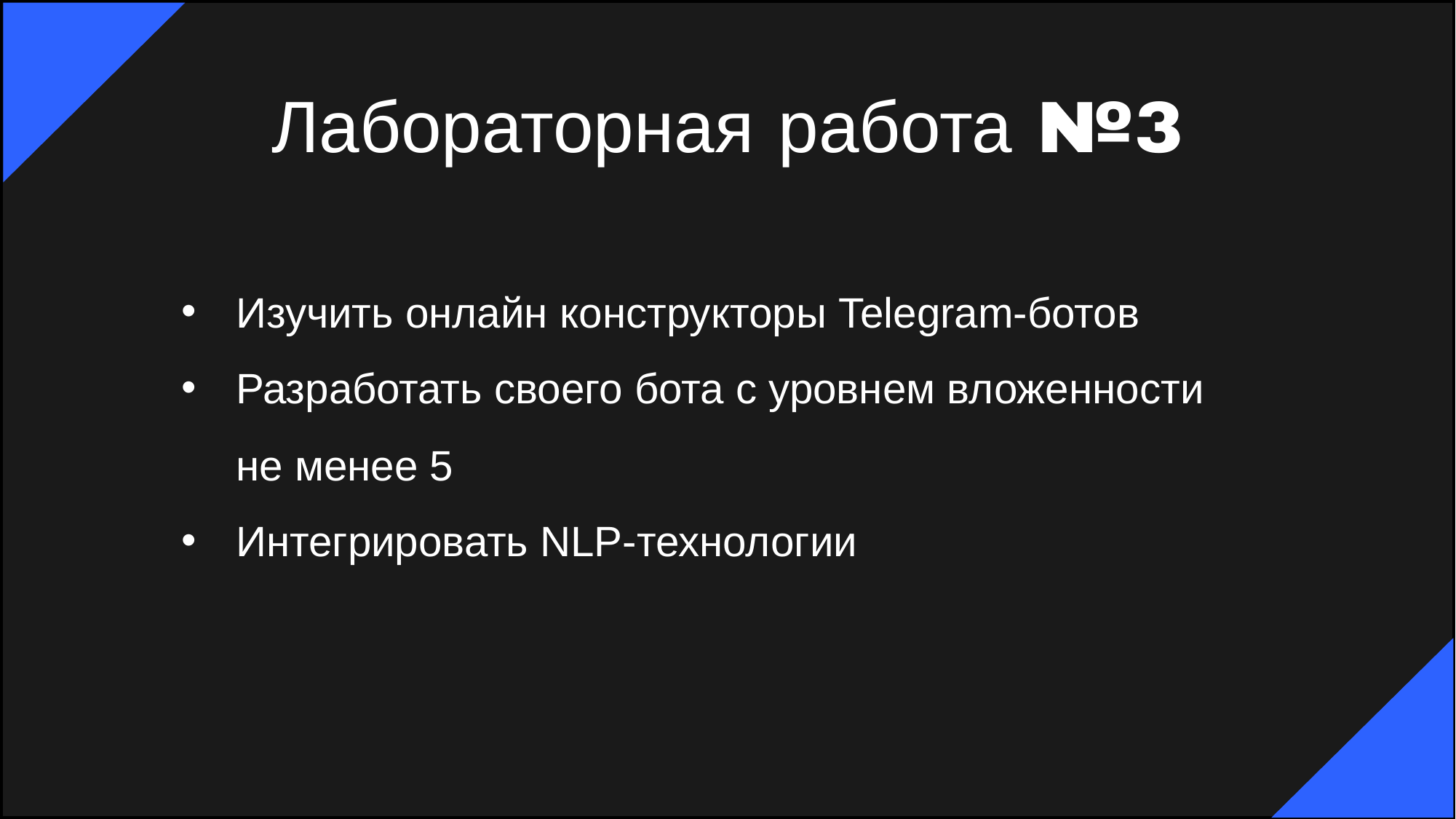

# Лабораторная работа №3
Изучить онлайн конструкторы Telegram-ботов
Разработать своего бота с уровнем вложенности не менее 5
Интегрировать NLP-технологии